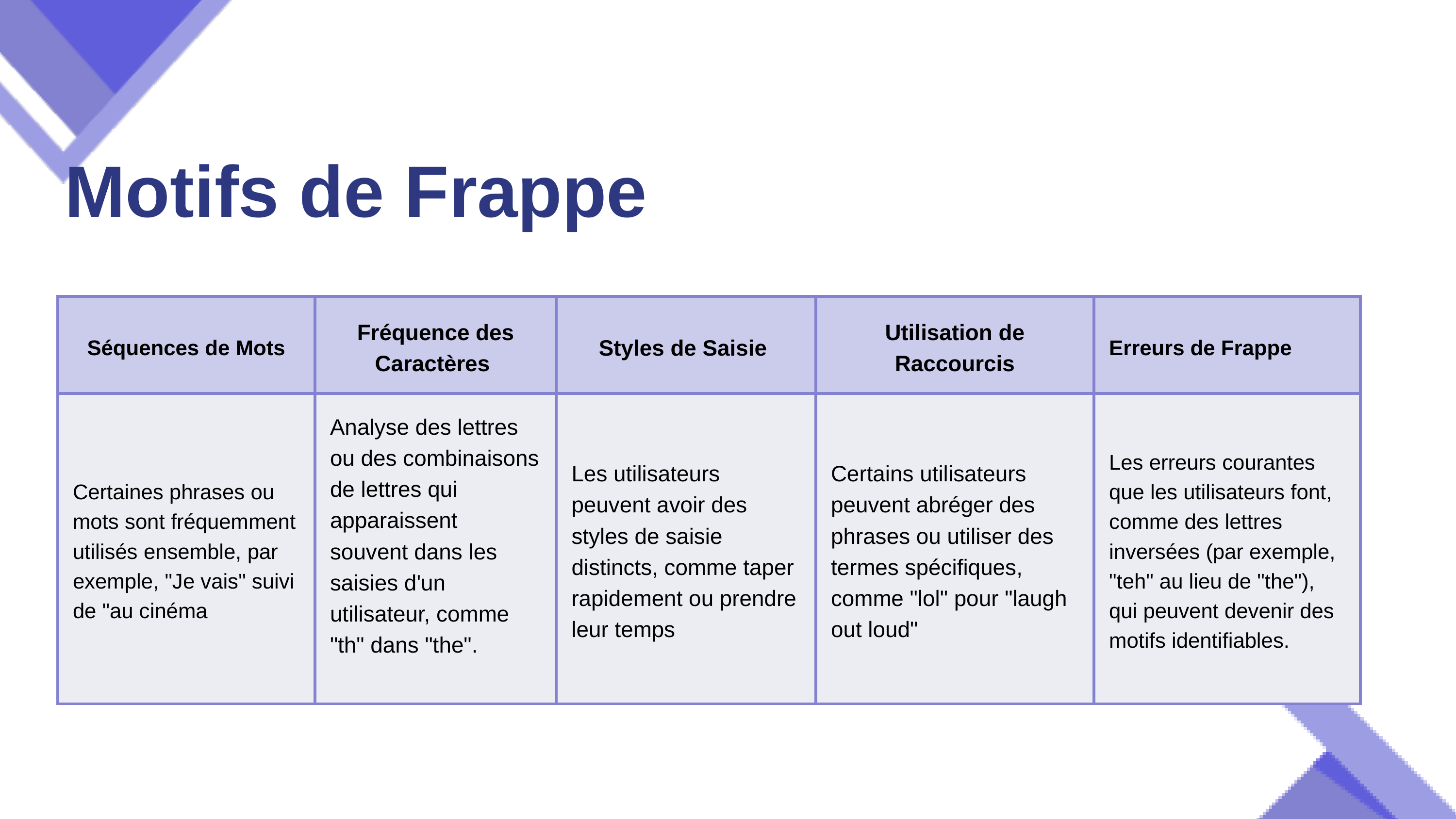

Motifs de Frappe
| Séquences de Mots | Fréquence des Caractères | Styles de Saisie | Utilisation de Raccourcis | Erreurs de Frappe |
| --- | --- | --- | --- | --- |
| Certaines phrases ou mots sont fréquemment utilisés ensemble, par exemple, "Je vais" suivi de "au cinéma | Analyse des lettres ou des combinaisons de lettres qui apparaissent souvent dans les saisies d'un utilisateur, comme "th" dans "the". | Les utilisateurs peuvent avoir des styles de saisie distincts, comme taper rapidement ou prendre leur temps | Certains utilisateurs peuvent abréger des phrases ou utiliser des termes spécifiques, comme "lol" pour "laugh out loud" | Les erreurs courantes que les utilisateurs font, comme des lettres inversées (par exemple, "teh" au lieu de "the"), qui peuvent devenir des motifs identifiables. |